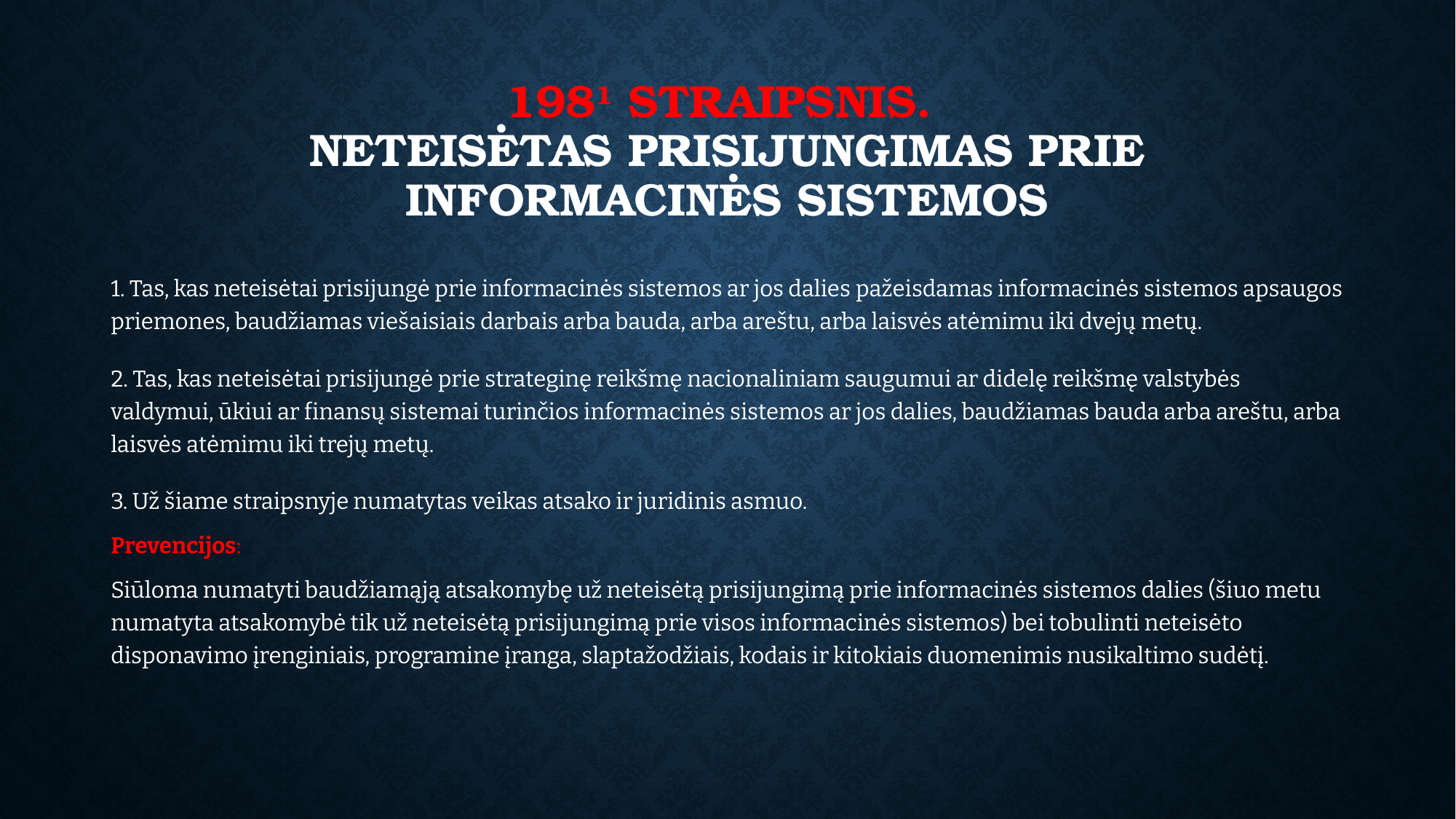

# 1981 straipsnis. Neteisėtas prisijungimas prie informacinės sistemos
1. Tas, kas neteisėtai prisijungė prie informacinės sistemos ar jos dalies pažeisdamas informacinės sistemos apsaugos priemones, baudžiamas viešaisiais darbais arba bauda, arba areštu, arba laisvės atėmimu iki dvejų metų.

2. Tas, kas neteisėtai prisijungė prie strateginę reikšmę nacionaliniam saugumui ar didelę reikšmę valstybės valdymui, ūkiui ar finansų sistemai turinčios informacinės sistemos ar jos dalies, baudžiamas bauda arba areštu, arba laisvės atėmimu iki trejų metų.

3. Už šiame straipsnyje numatytas veikas atsako ir juridinis asmuo.
Prevencijos:
Siūloma numatyti baudžiamąją atsakomybę už neteisėtą prisijungimą prie informacinės sistemos dalies (šiuo metu numatyta atsakomybė tik už neteisėtą prisijungimą prie visos informacinės sistemos) bei tobulinti neteisėto disponavimo įrenginiais, programine įranga, slaptažodžiais, kodais ir kitokiais duomenimis nusikaltimo sudėtį.